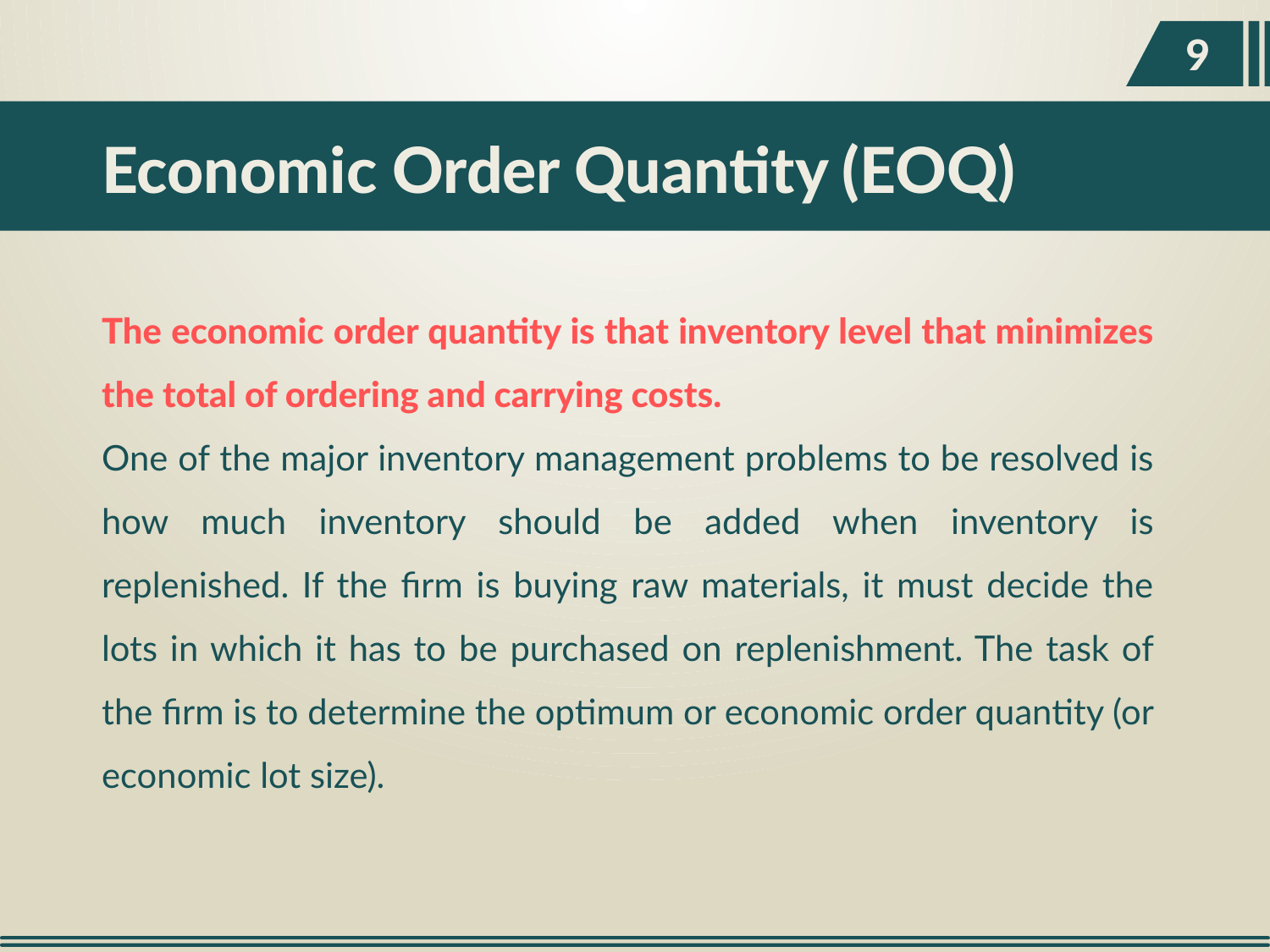

9
Economic Order Quantity (EOQ)
The economic order quantity is that inventory level that minimizes the total of ordering and carrying costs.
One of the major inventory management problems to be resolved is how much inventory should be added when inventory is replenished. If the firm is buying raw materials, it must decide the lots in which it has to be purchased on replenishment. The task of the firm is to determine the optimum or economic order quantity (or economic lot size).